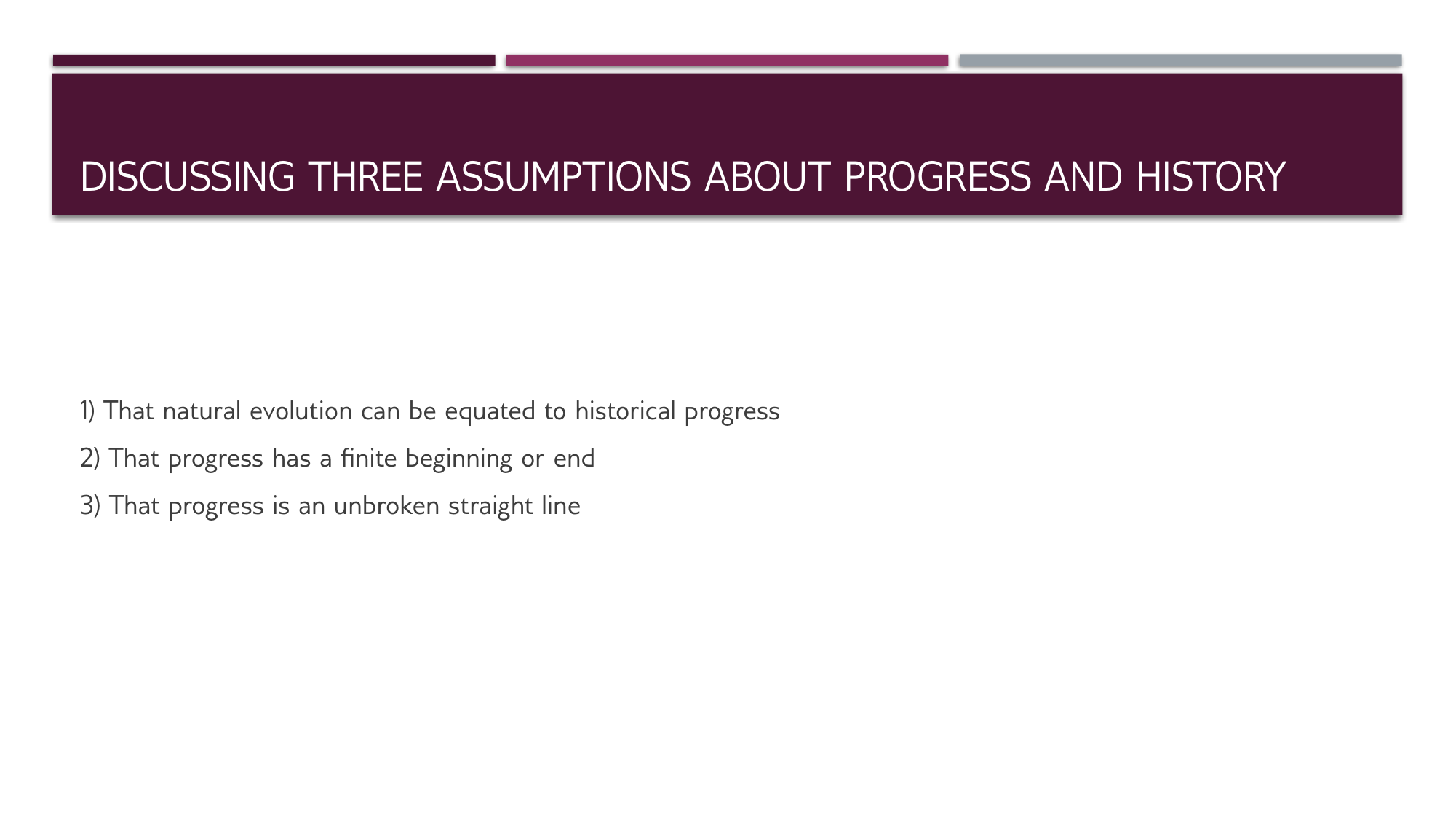

# Discussing three assumptions about progress and history
1) That natural evolution can be equated to historical progress
2) That progress has a finite beginning or end
3) That progress is an unbroken straight line